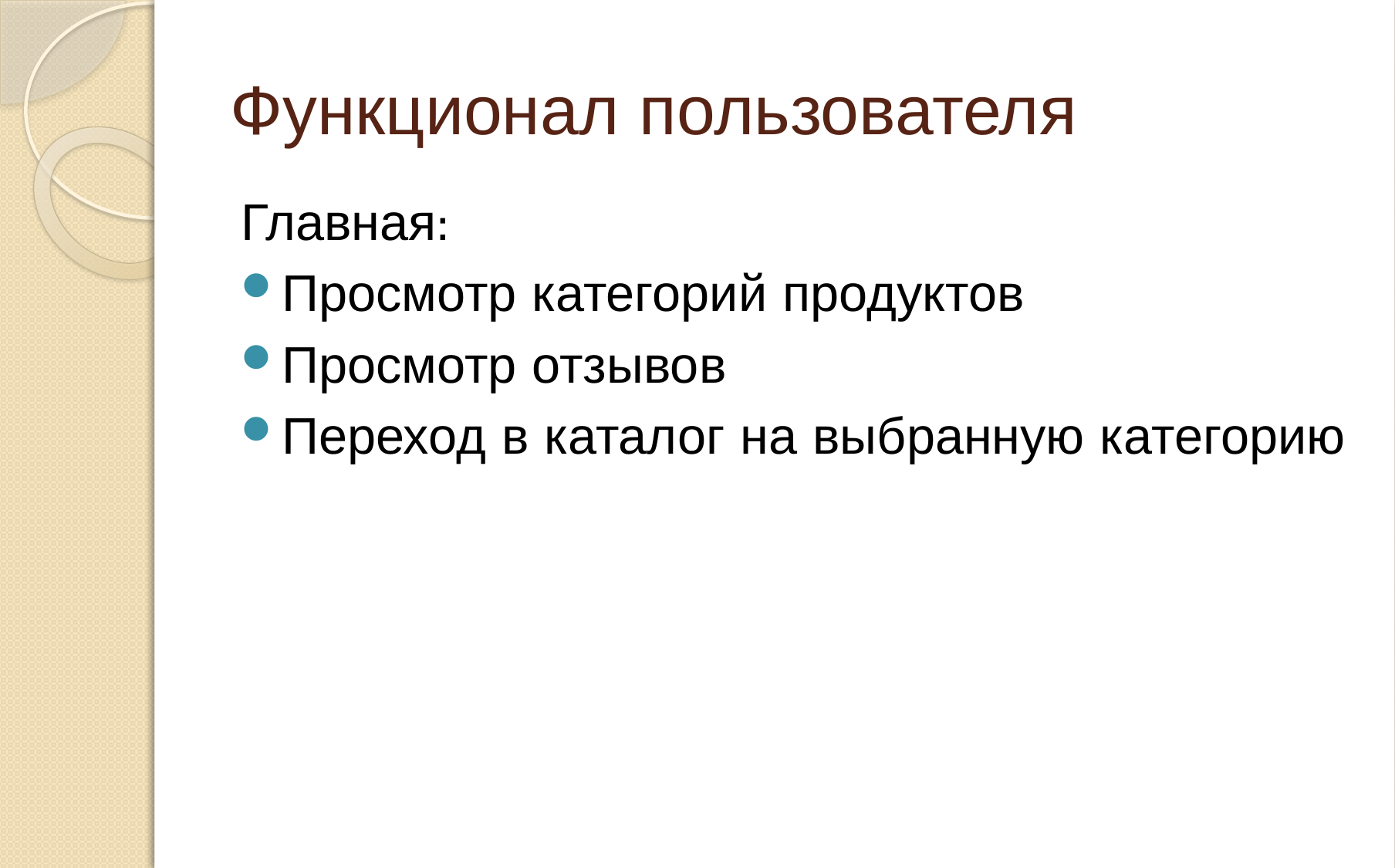

# Функционал пользователя
Главная:
Просмотр категорий продуктов
Просмотр отзывов
Переход в каталог на выбранную категорию